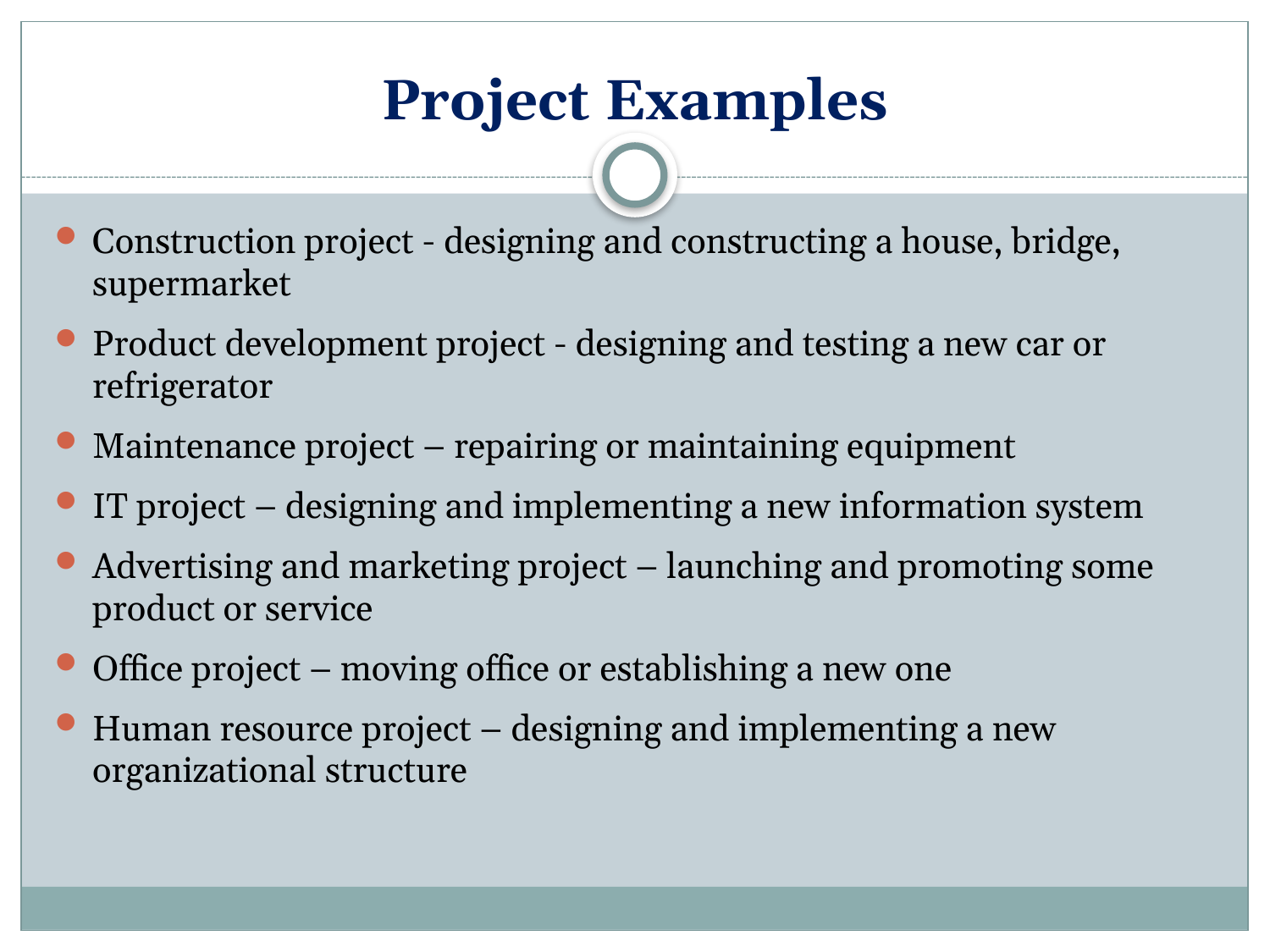

# Project Examples
Construction project - designing and constructing a house, bridge, supermarket
Product development project - designing and testing a new car or refrigerator
Maintenance project – repairing or maintaining equipment
IT project – designing and implementing a new information system
Advertising and marketing project – launching and promoting some product or service
Office project – moving office or establishing a new one
Human resource project – designing and implementing a new organizational structure